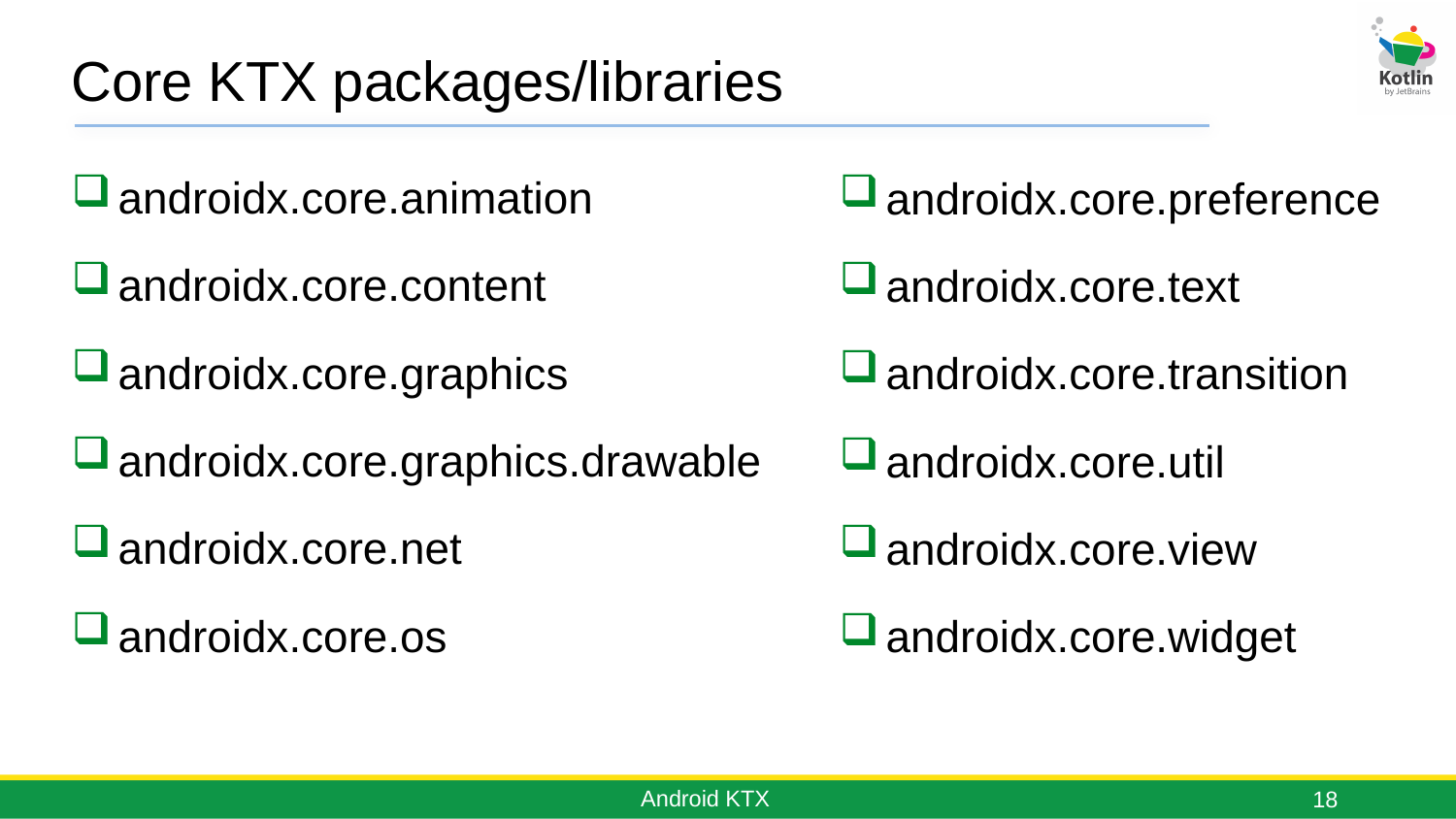

# Core KTX packages/libraries
androidx.core.animation
androidx.core.content
androidx.core.graphics
androidx.core.graphics.drawable
androidx.core.net
androidx.core.os
androidx.core.preference
androidx.core.text
androidx.core.transition
androidx.core.util
androidx.core.view
androidx.core.widget

18
Android KTX